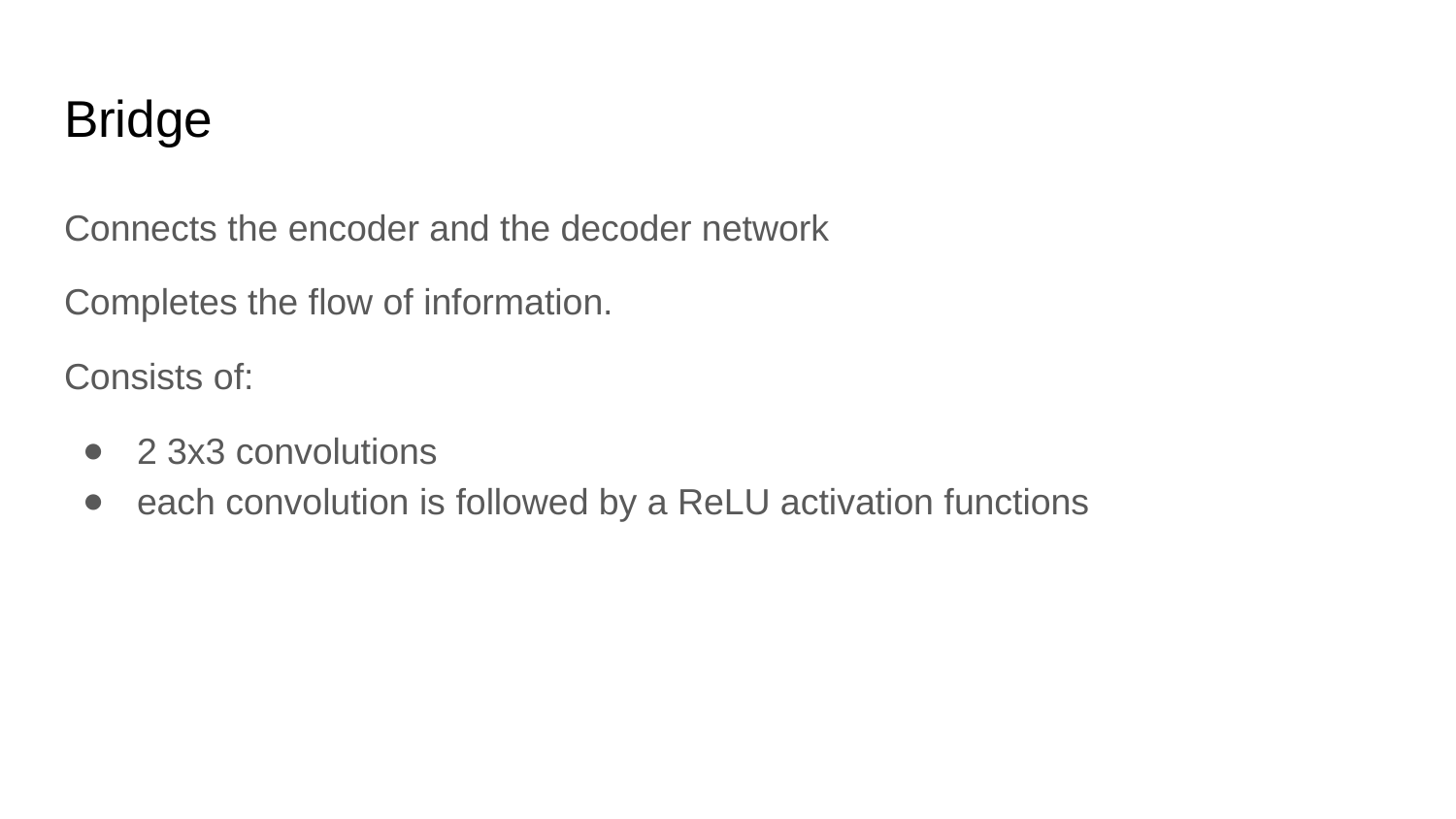

# Bridge
Connects the encoder and the decoder network
Completes the flow of information.
Consists of:
2 3x3 convolutions
each convolution is followed by a ReLU activation functions